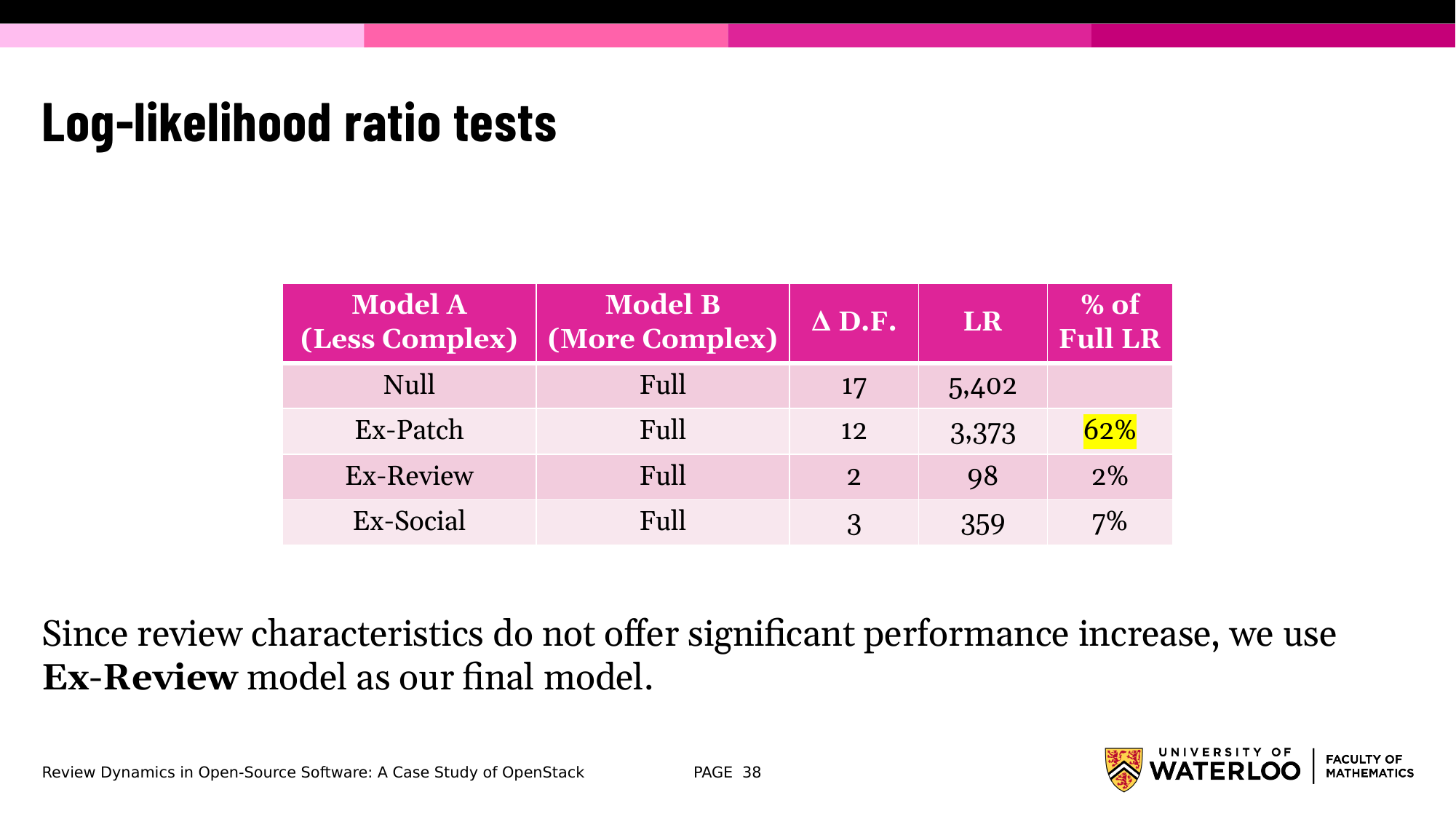

# Log-likelihood ratio tests
| Model A (Less Complex) | Model B (More Complex) | Δ D.F. | LR | % of Full LR |
| --- | --- | --- | --- | --- |
| Null | Full | 17 | 5,402 |  |
| Ex-Patch | Full | 12 | 3,373 | 62% |
| Ex-Review | Full | 2 | 98 | 2% |
| Ex-Social | Full | 3 | 359 | 7% |
Since review characteristics do not offer significant performance increase, we use Ex-Review model as our final model.
Review Dynamics in Open-Source Software: A Case Study of OpenStack
PAGE  38